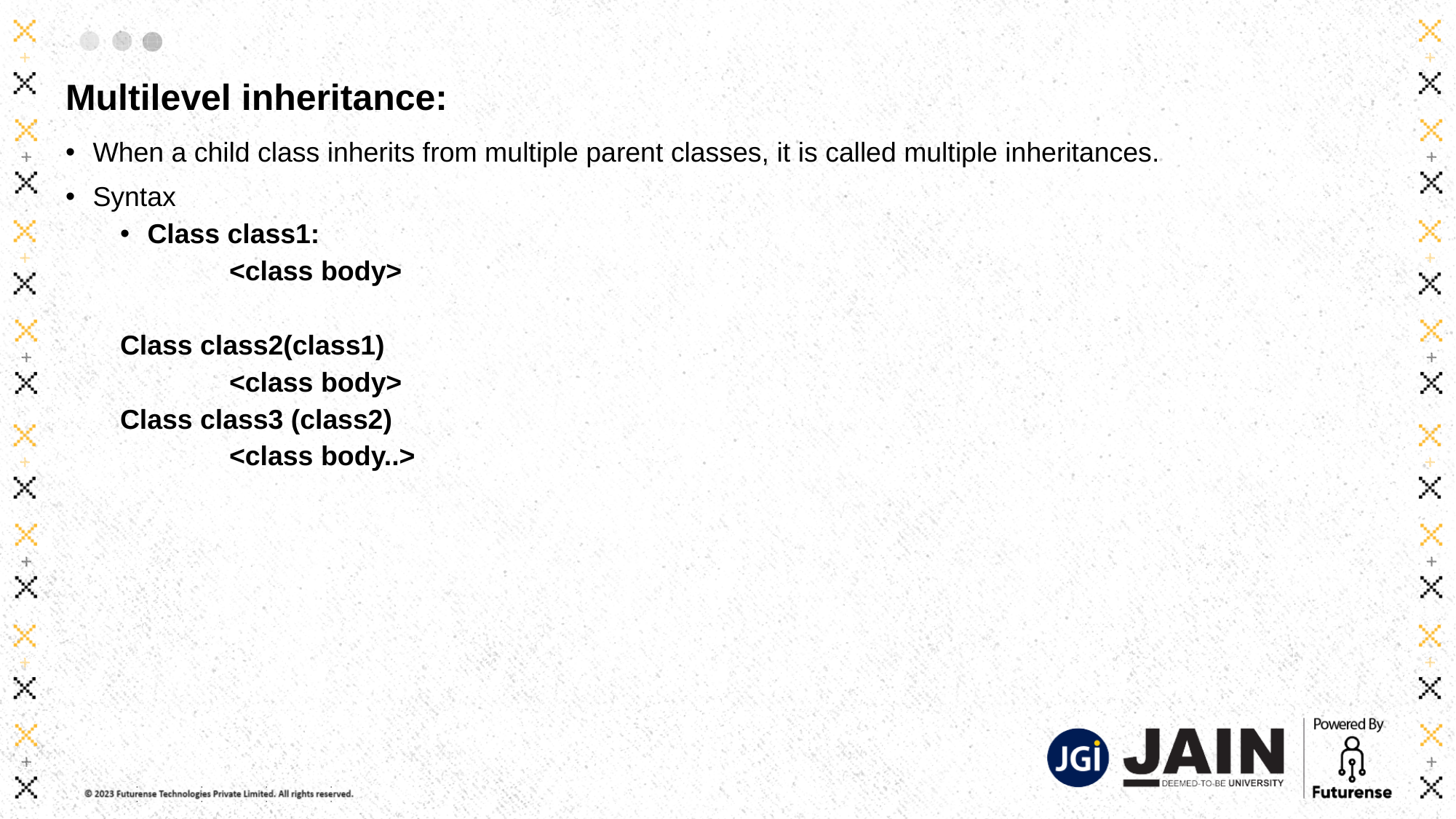

# Multilevel inheritance:
When a child class inherits from multiple parent classes, it is called multiple inheritances.
Syntax
Class class1:
	<class body>

Class class2(class1)
	<class body>
Class class3 (class2)
	<class body..>